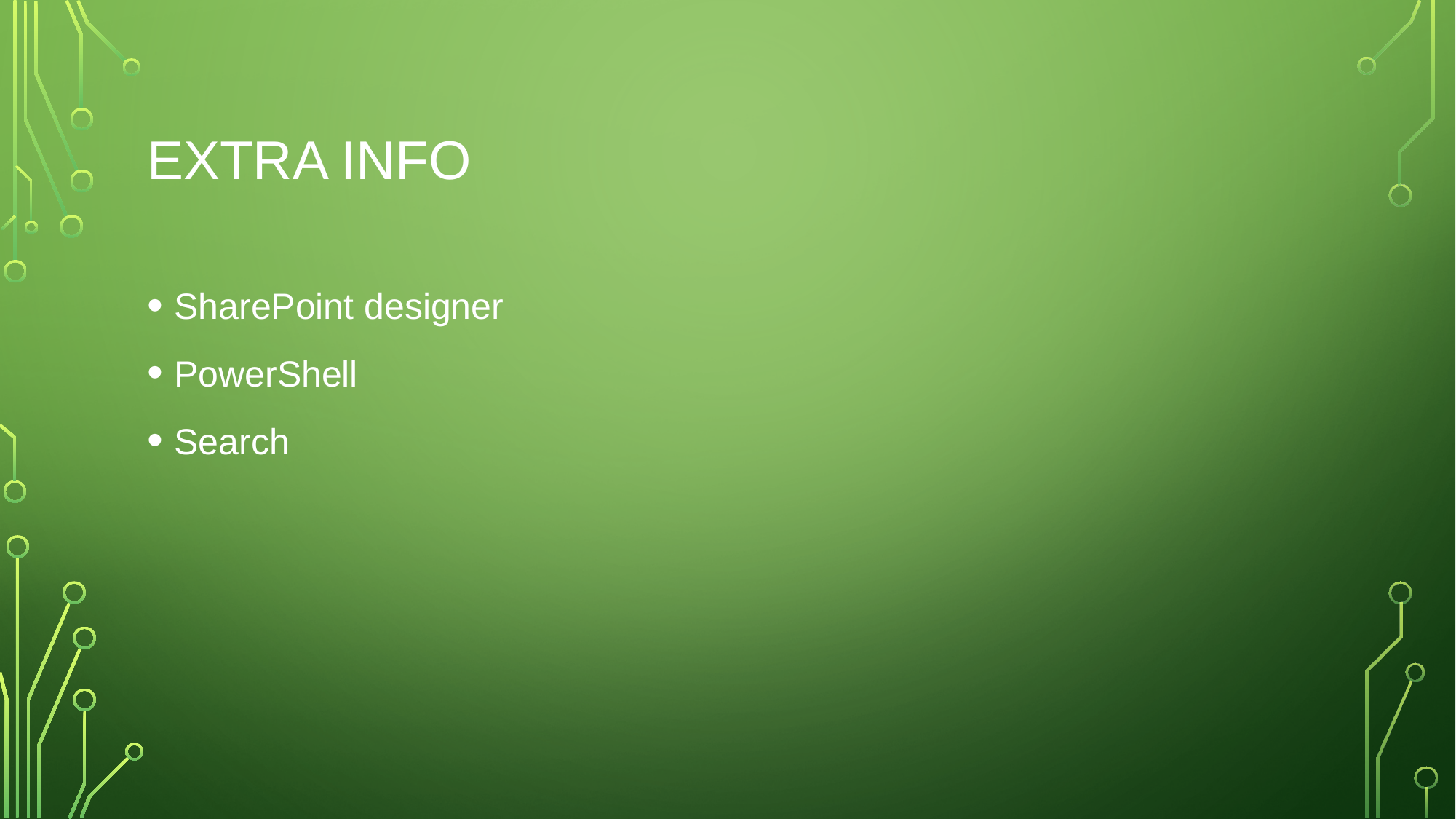

# Extra Info
SharePoint designer
PowerShell
Search